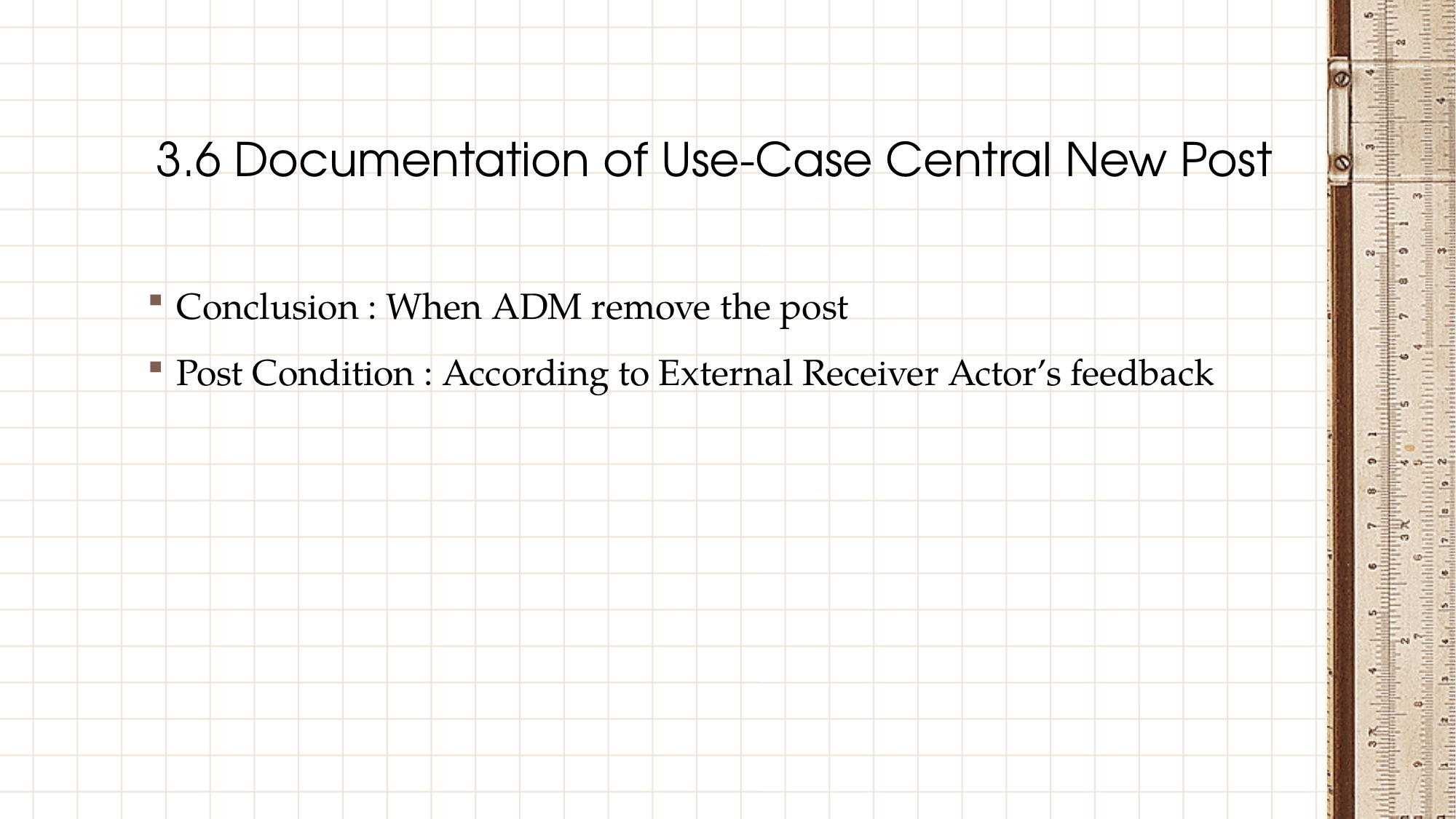

# 3.6 Documentation of Use-Case Central New Post
Conclusion : When ADM remove the post
Post Condition : According to External Receiver Actor’s feedback